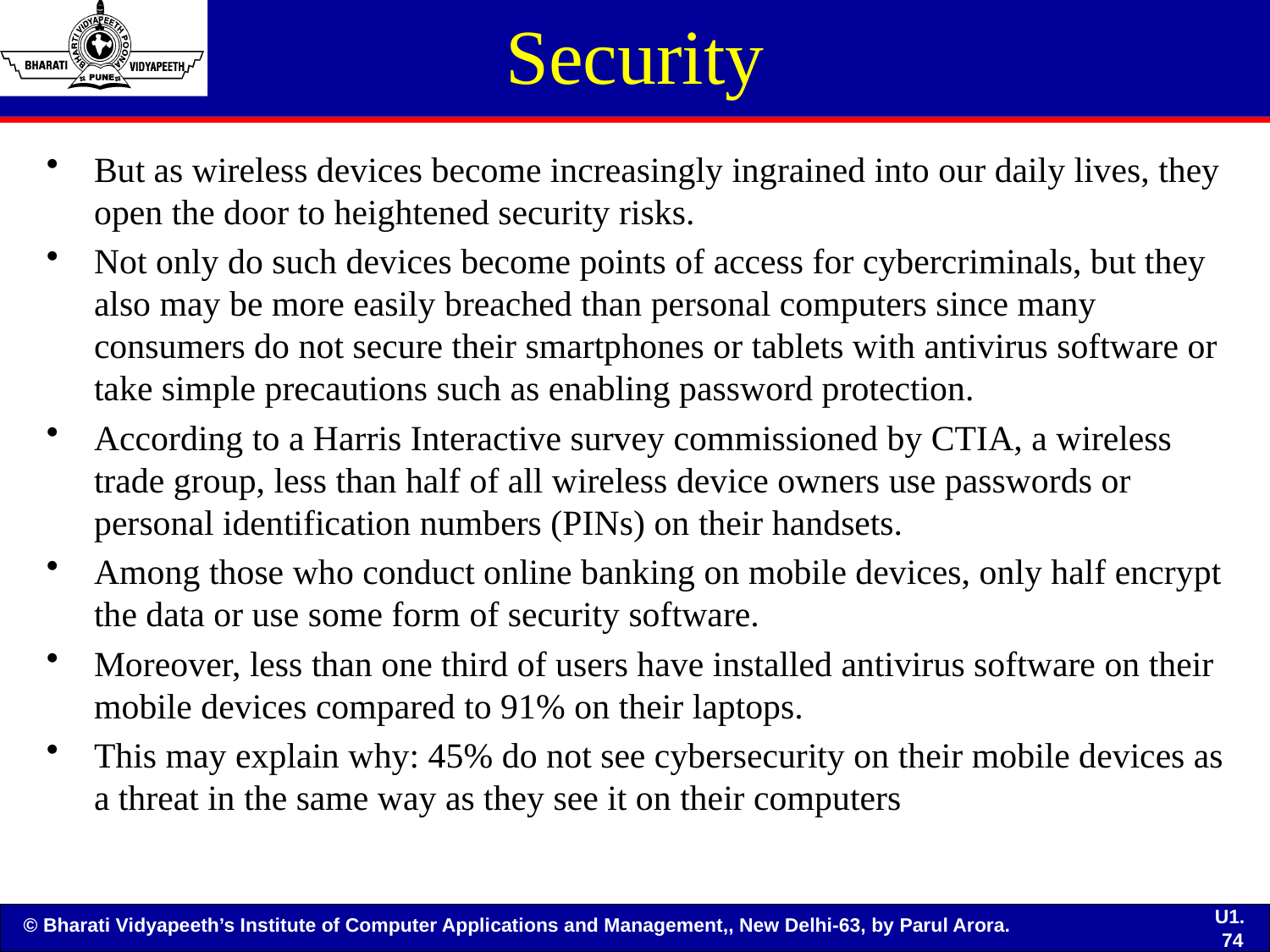

# Security
But as wireless devices become increasingly ingrained into our daily lives, they open the door to heightened security risks.
Not only do such devices become points of access for cybercriminals, but they also may be more easily breached than personal computers since many consumers do not secure their smartphones or tablets with antivirus software or take simple precautions such as enabling password protection.
According to a Harris Interactive survey commissioned by CTIA, a wireless trade group, less than half of all wireless device owners use passwords or personal identification numbers (PINs) on their handsets.
Among those who conduct online banking on mobile devices, only half encrypt the data or use some form of security software.
Moreover, less than one third of users have installed antivirus software on their mobile devices compared to 91% on their laptops.
This may explain why: 45% do not see cybersecurity on their mobile devices as a threat in the same way as they see it on their computers